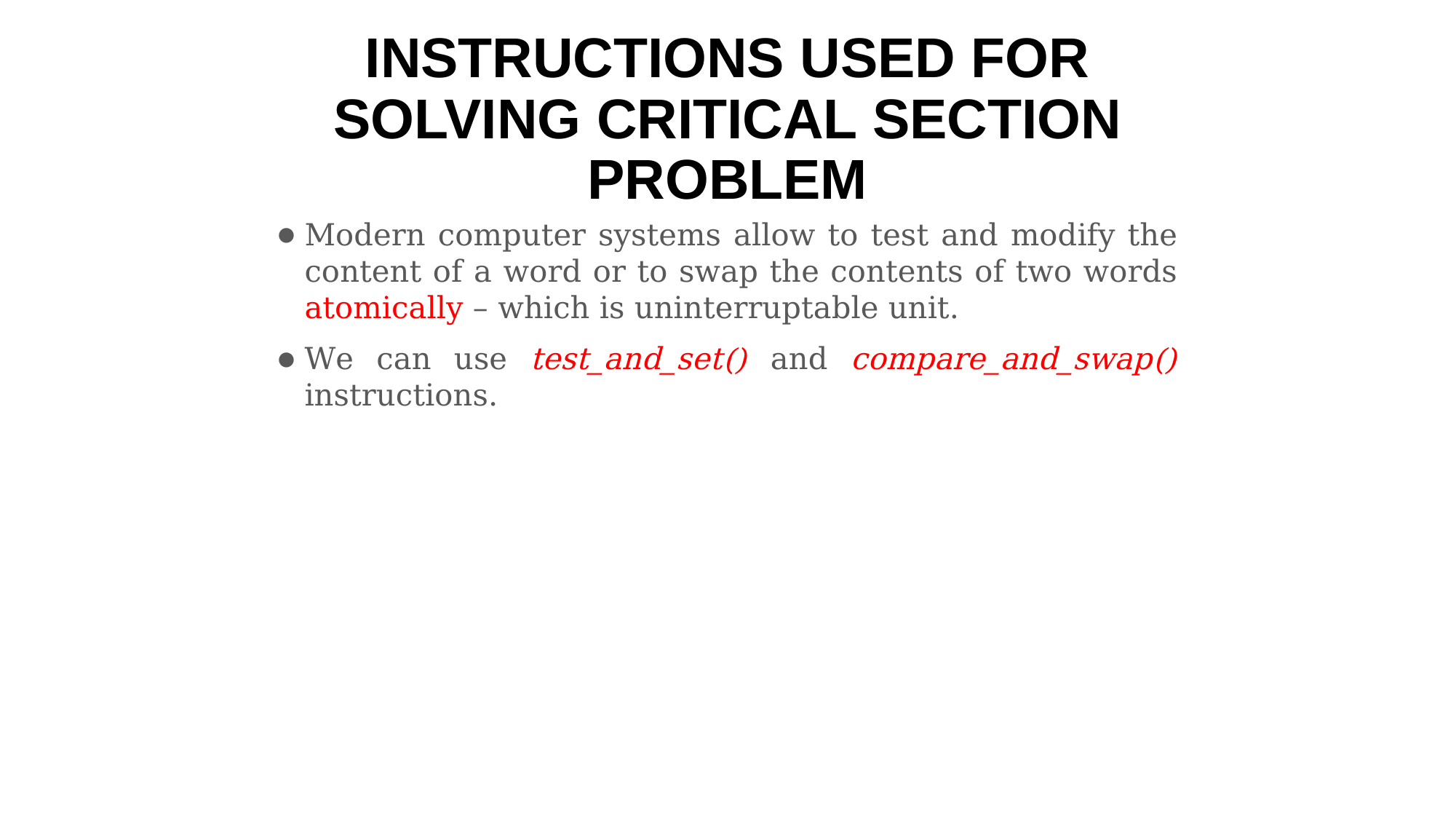

# INSTRUCTIONS USED FOR SOLVING CRITICAL SECTION PROBLEM
Modern computer systems allow to test and modify the content of a word or to swap the contents of two words atomically – which is uninterruptable unit.
We can use test_and_set() and compare_and_swap() instructions.